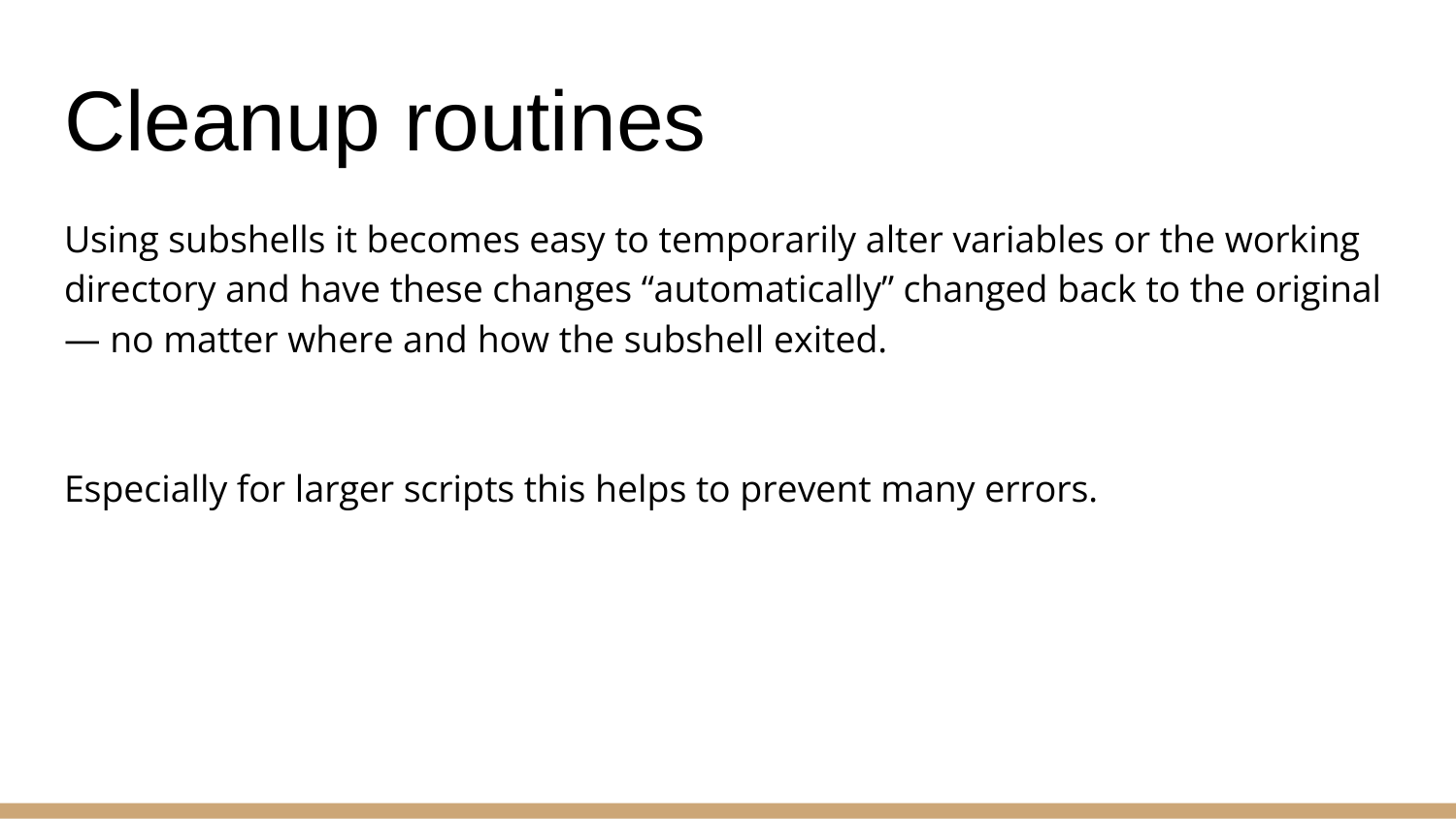

# Cleanup routines
Using subshells it becomes easy to temporarily alter variables or the working directory and have these changes “automatically” changed back to the original — no matter where and how the subshell exited.

Especially for larger scripts this helps to prevent many errors.